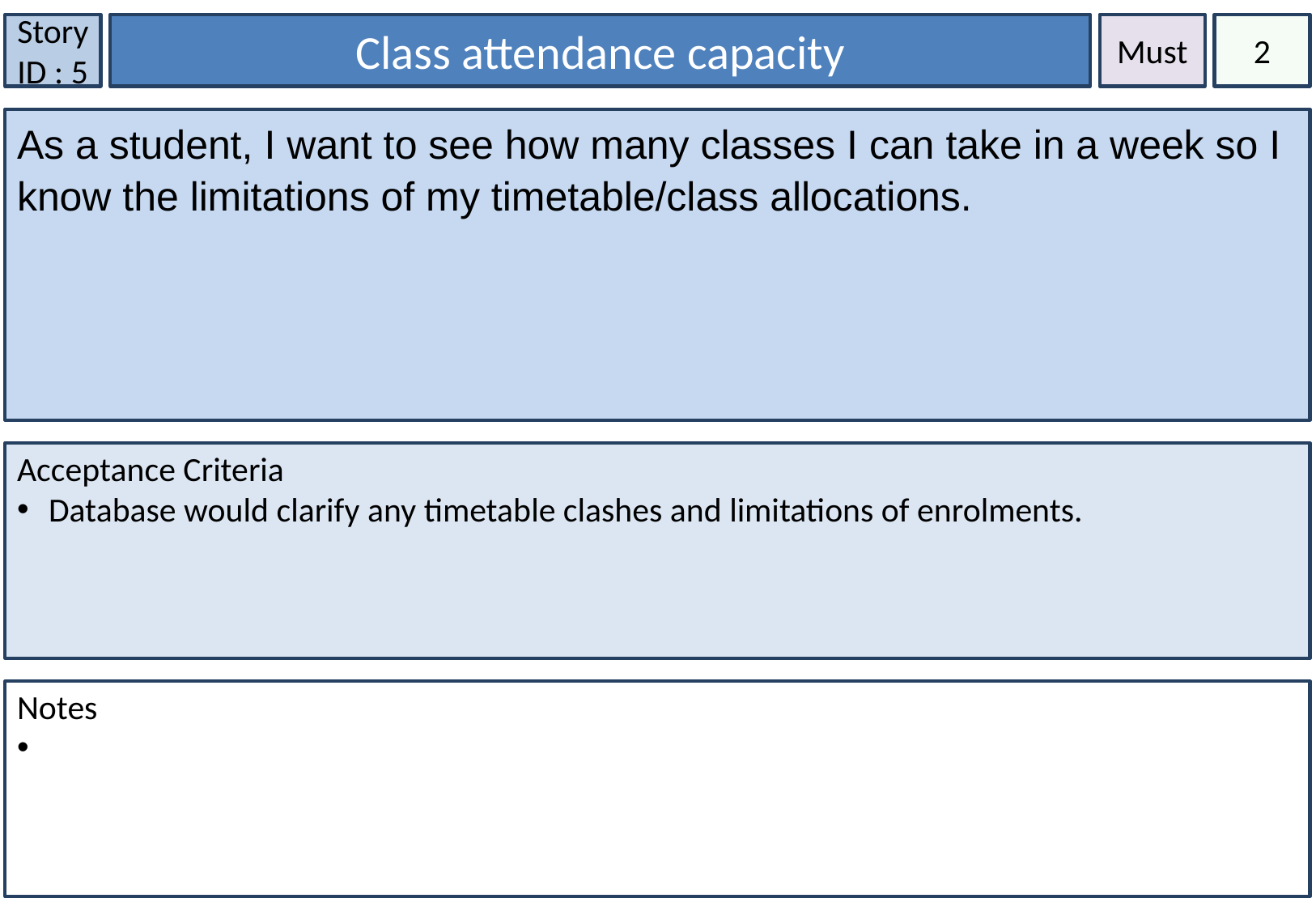

Story ID : 5
Class attendance capacity
Must
2
As a student, I want to see how many classes I can take in a week so I know the limitations of my timetable/class allocations.

Acceptance Criteria
 Database would clarify any timetable clashes and limitations of enrolments.
Notes